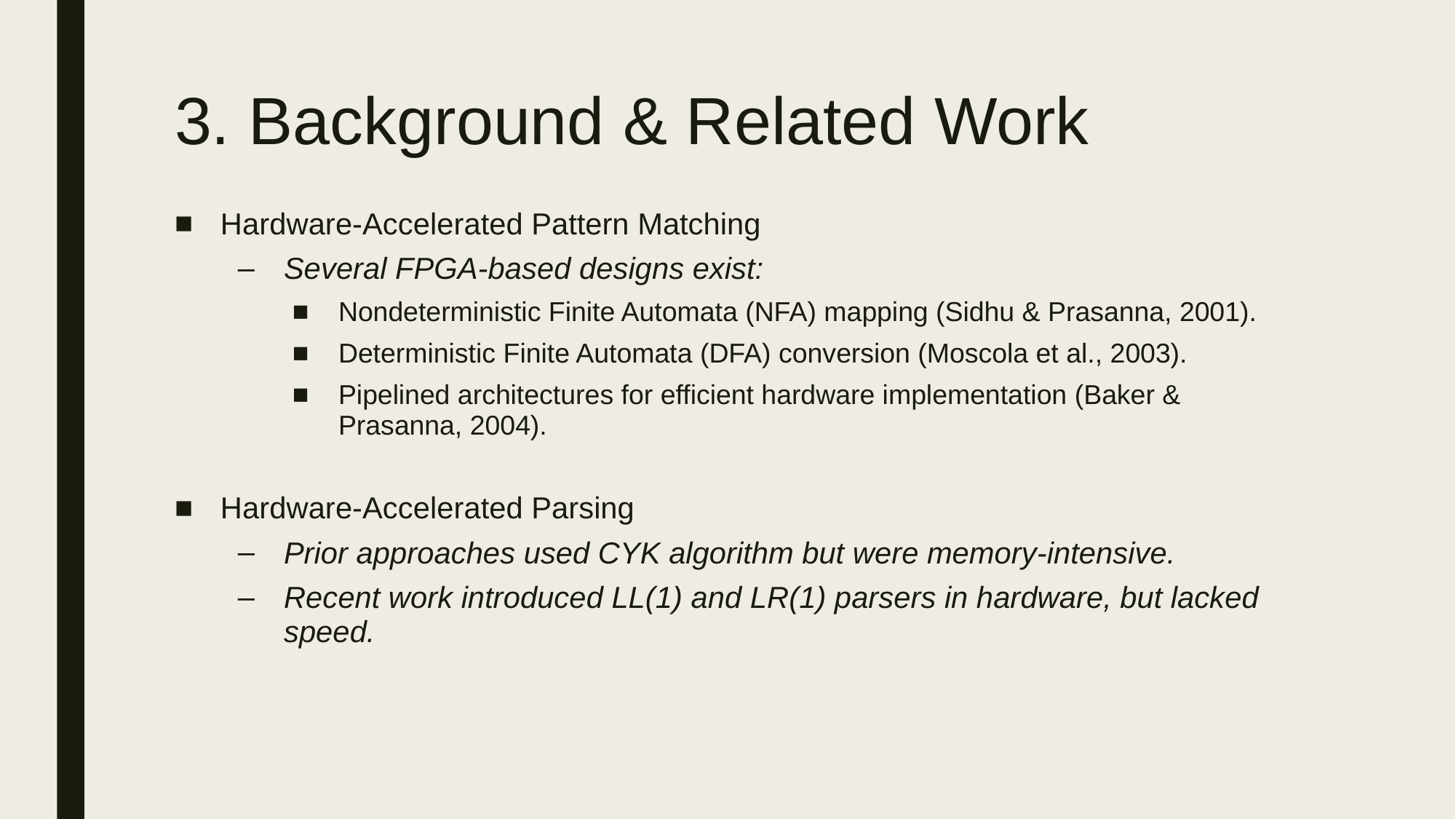

# 3. Background & Related Work
Hardware-Accelerated Pattern Matching
Several FPGA-based designs exist:
Nondeterministic Finite Automata (NFA) mapping (Sidhu & Prasanna, 2001).
Deterministic Finite Automata (DFA) conversion (Moscola et al., 2003).
Pipelined architectures for efficient hardware implementation (Baker & Prasanna, 2004).
Hardware-Accelerated Parsing
Prior approaches used CYK algorithm but were memory-intensive.
Recent work introduced LL(1) and LR(1) parsers in hardware, but lacked speed.